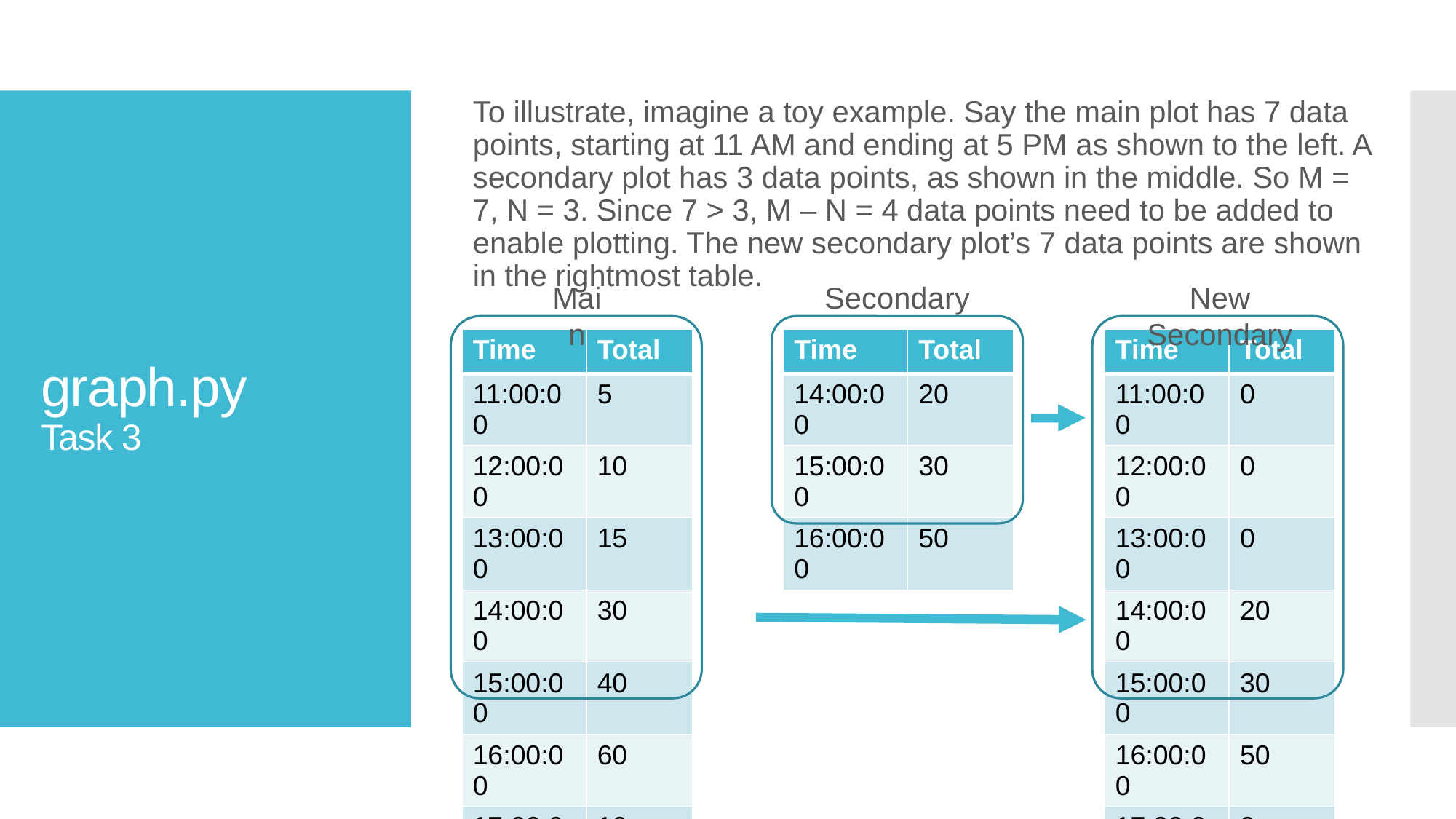

To illustrate, imagine a toy example. Say the main plot has 7 data points, starting at 11 AM and ending at 5 PM as shown to the left. A secondary plot has 3 data points, as shown in the middle. So M = 7, N = 3. Since 7 > 3, M – N = 4 data points need to be added to enable plotting. The new secondary plot’s 7 data points are shown in the rightmost table.
# graph.py Task 3
Main
Secondary
New Secondary

| Time | Total |
| --- | --- |
| 11:00:00 | 5 |
| 12:00:00 | 10 |
| 13:00:00 | 15 |
| 14:00:00 | 30 |
| 15:00:00 | 40 |
| 16:00:00 | 60 |
| 17:00:00 | 10 |
| Time | Total |
| --- | --- |
| 14:00:00 | 20 |
| 15:00:00 | 30 |
| 16:00:00 | 50 |
| Time | Total |
| --- | --- |
| 11:00:00 | 0 |
| 12:00:00 | 0 |
| 13:00:00 | 0 |
| 14:00:00 | 20 |
| 15:00:00 | 30 |
| 16:00:00 | 50 |
| 17:00:00 | 0 |